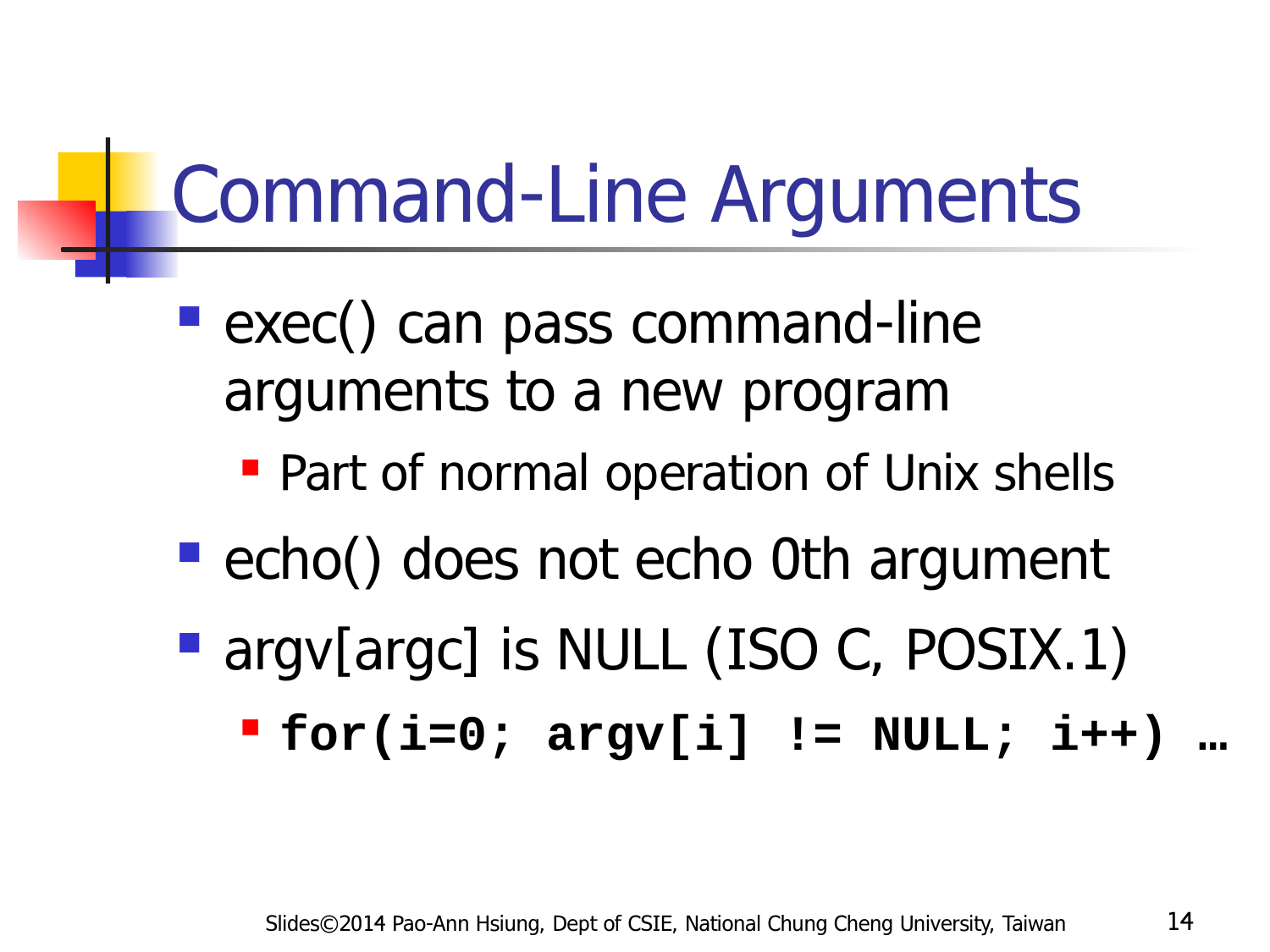

# Command-Line Arguments
exec() can pass command-line arguments to a new program
Part of normal operation of Unix shells
echo() does not echo 0th argument
argv[argc] is NULL (ISO C, POSIX.1)
for(i=0; argv[i] != NULL; i++) …
Slides©2014 Pao-Ann Hsiung, Dept of CSIE, National Chung Cheng University, Taiwan
14